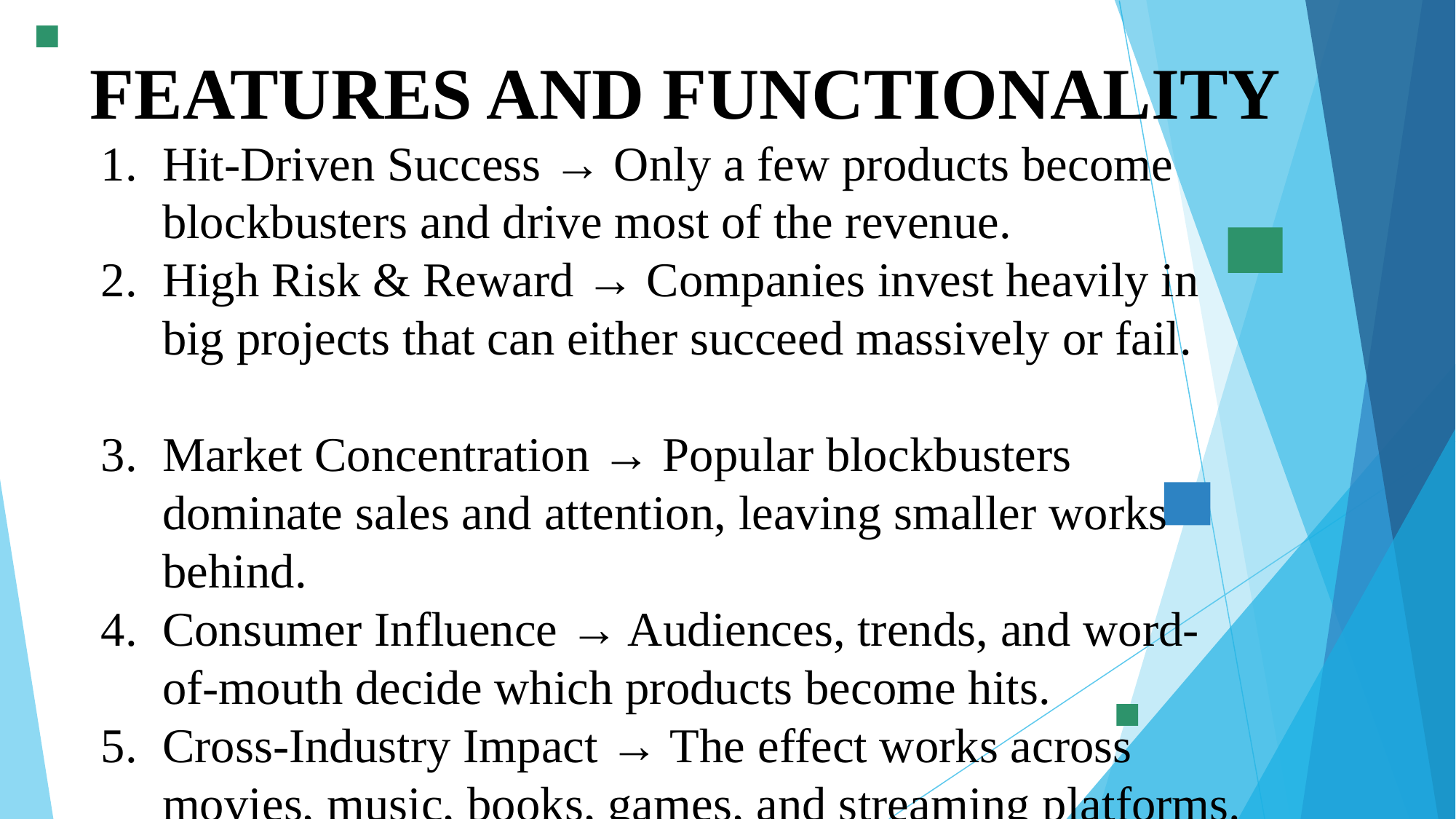

# FEATURES AND FUNCTIONALITY
Hit-Driven Success → Only a few products become blockbusters and drive most of the revenue.
High Risk & Reward → Companies invest heavily in big projects that can either succeed massively or fail.
Market Concentration → Popular blockbusters dominate sales and attention, leaving smaller works behind.
Consumer Influence → Audiences, trends, and word-of-mouth decide which products become hits.
Cross-Industry Impact → The effect works across movies, music, books, games, and streaming platforms.